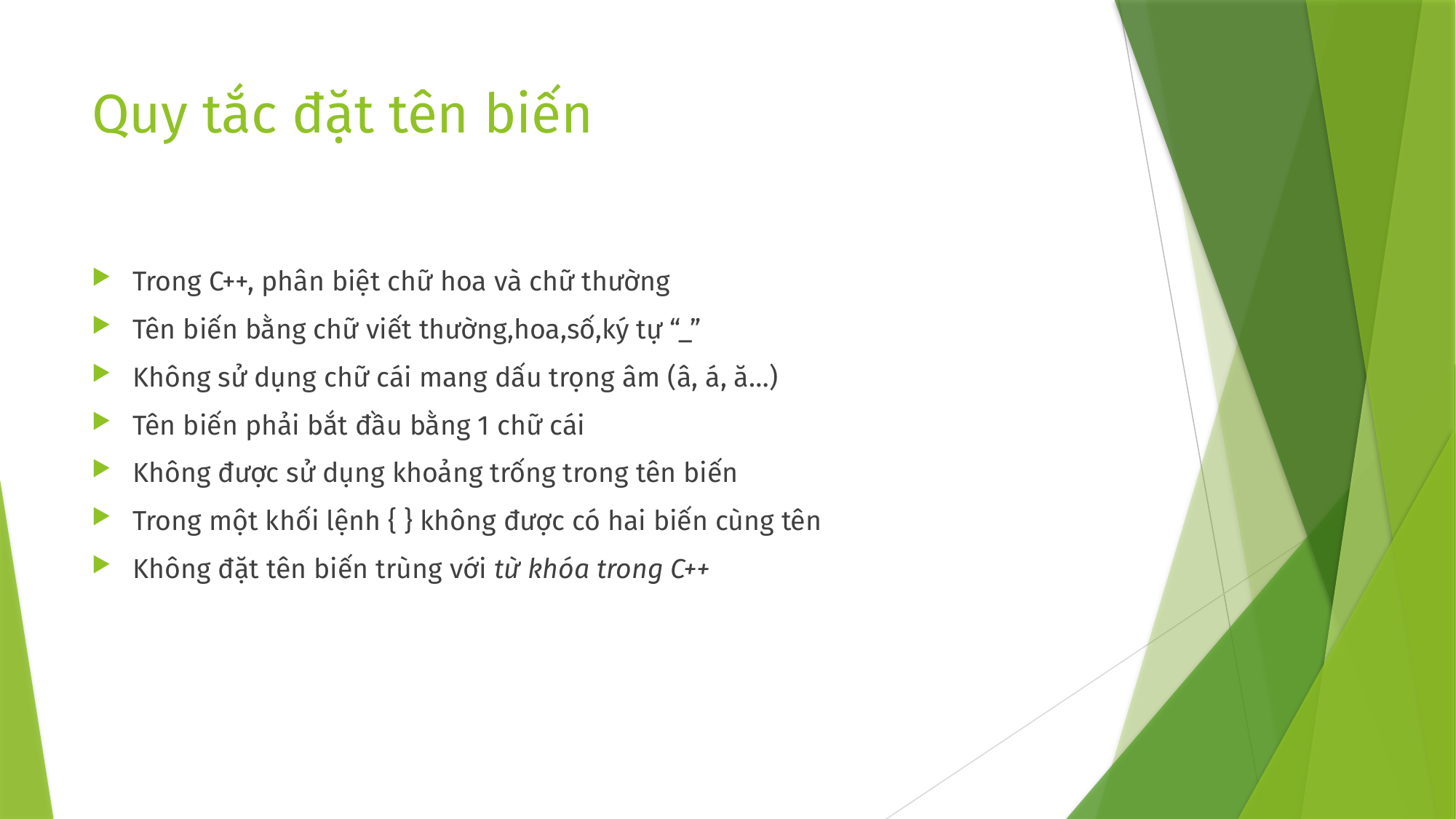

# Quy tắc đặt tên biến
Trong C++, phân biệt chữ hoa và chữ thường
Tên biến bằng chữ viết thường,hoa,số,ký tự “_”
Không sử dụng chữ cái mang dấu trọng âm (â, á, ă…)
Tên biến phải bắt đầu bằng 1 chữ cái
Không được sử dụng khoảng trống trong tên biến
Trong một khối lệnh { } không được có hai biến cùng tên
Không đặt tên biến trùng với từ khóa trong C++